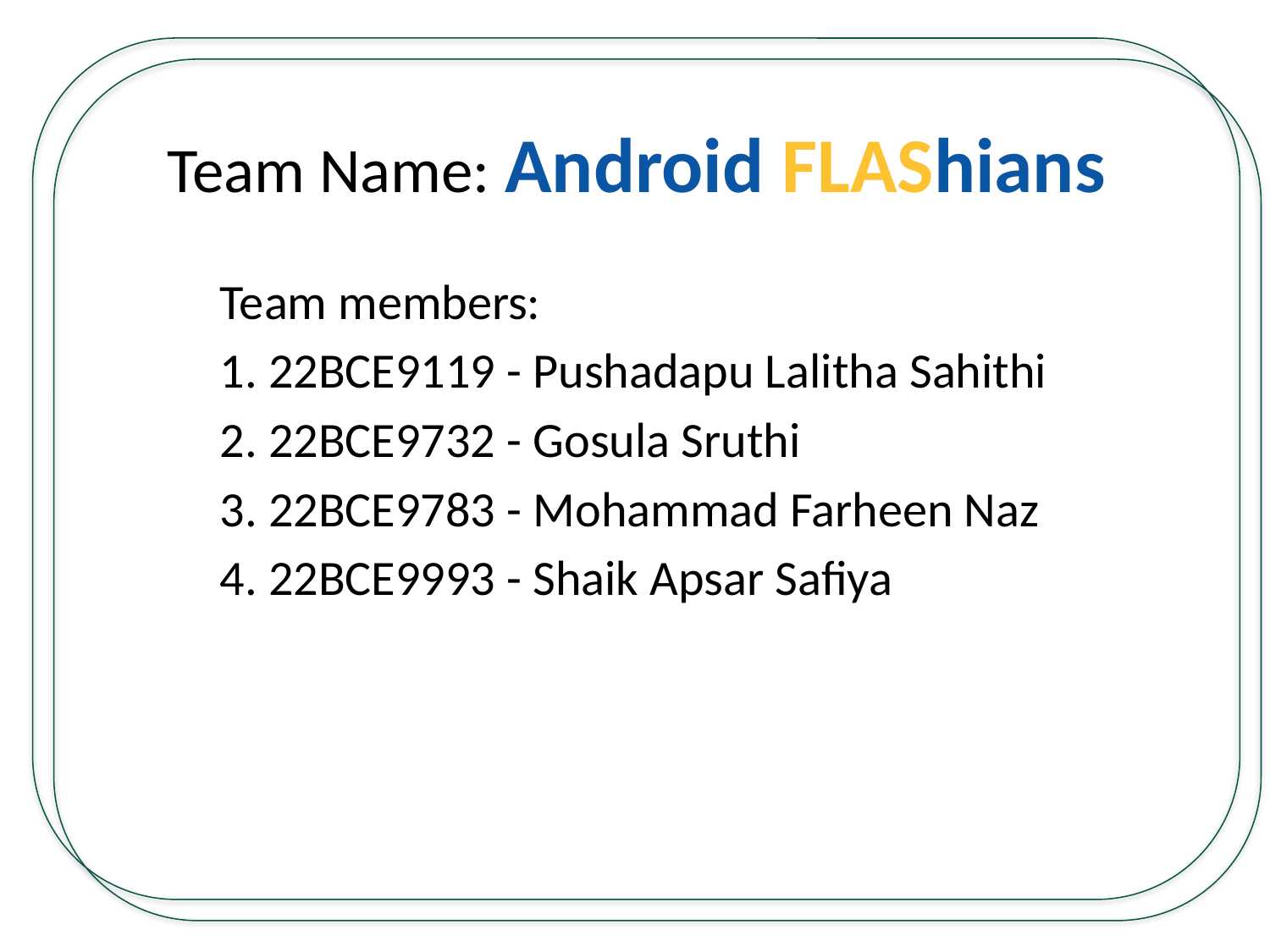

# Team Name: Android FLAShians
Team members:
1. 22BCE9119 - Pushadapu Lalitha Sahithi
2. 22BCE9732 - Gosula Sruthi
3. 22BCE9783 - Mohammad Farheen Naz
4. 22BCE9993 - Shaik Apsar Safiya